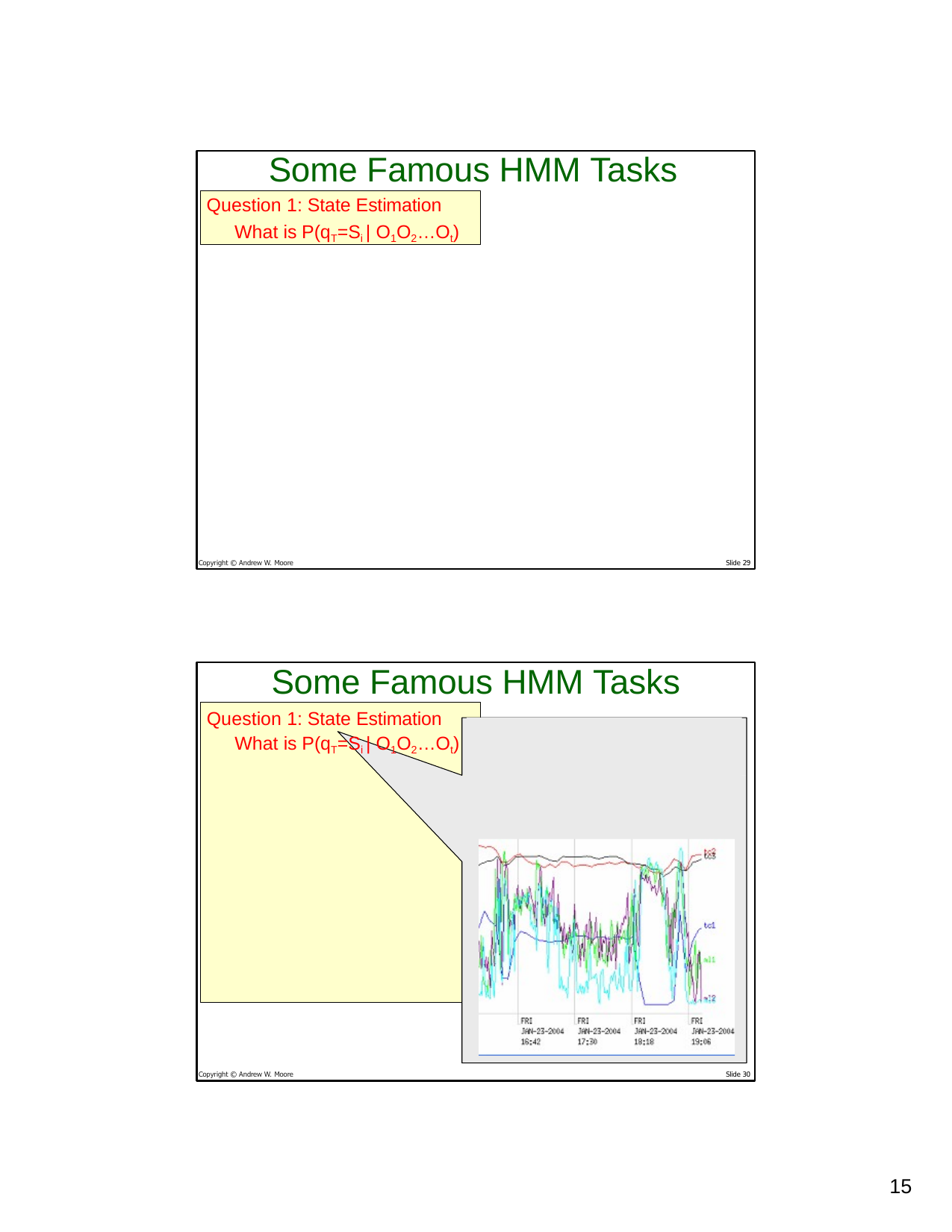

# Some Famous HMM Tasks

Question 1: State Estimation
What is P(qT=Si | O1O2…Ot)
Copyright © Andrew W. Moore
Slide 29
Some Famous HMM Tasks
Question 1: State Estimation  What is P(qT=Si | O1O2…Ot)

Copyright © Andrew W. Moore
Slide 30
15